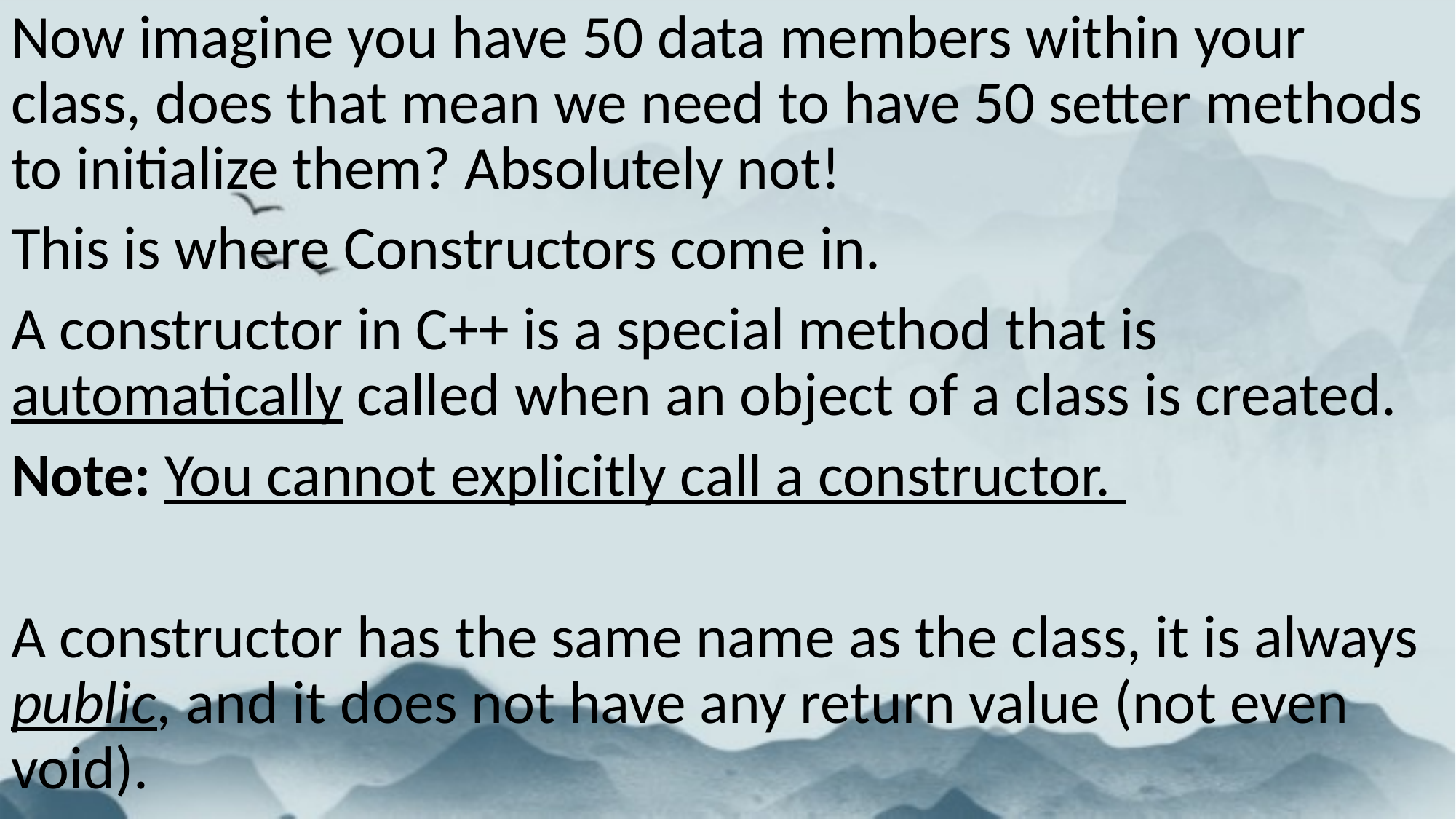

Now imagine you have 50 data members within your class, does that mean we need to have 50 setter methods to initialize them? Absolutely not!
This is where Constructors come in.
A constructor in C++ is a special method that is automatically called when an object of a class is created.
Note: You cannot explicitly call a constructor.

A constructor has the same name as the class, it is always public, and it does not have any return value (not even void).